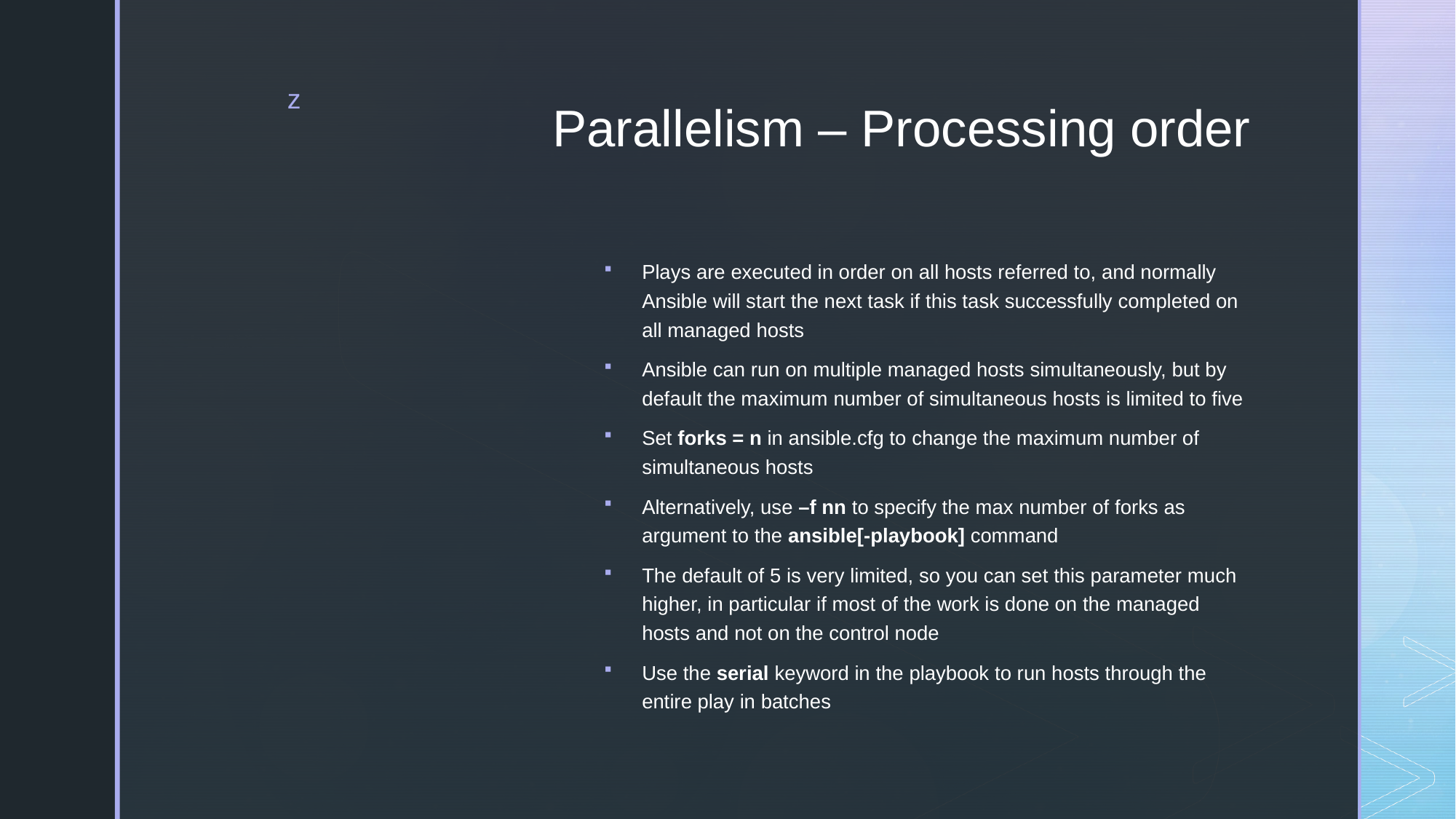

# Parallelism – Processing order
Plays are executed in order on all hosts referred to, and normally Ansible will start the next task if this task successfully completed on all managed hosts
Ansible can run on multiple managed hosts simultaneously, but by default the maximum number of simultaneous hosts is limited to five
Set forks = n in ansible.cfg to change the maximum number of simultaneous hosts
Alternatively, use –f nn to specify the max number of forks as argument to the ansible[-playbook] command
The default of 5 is very limited, so you can set this parameter much higher, in particular if most of the work is done on the managed hosts and not on the control node
Use the serial keyword in the playbook to run hosts through the entire play in batches